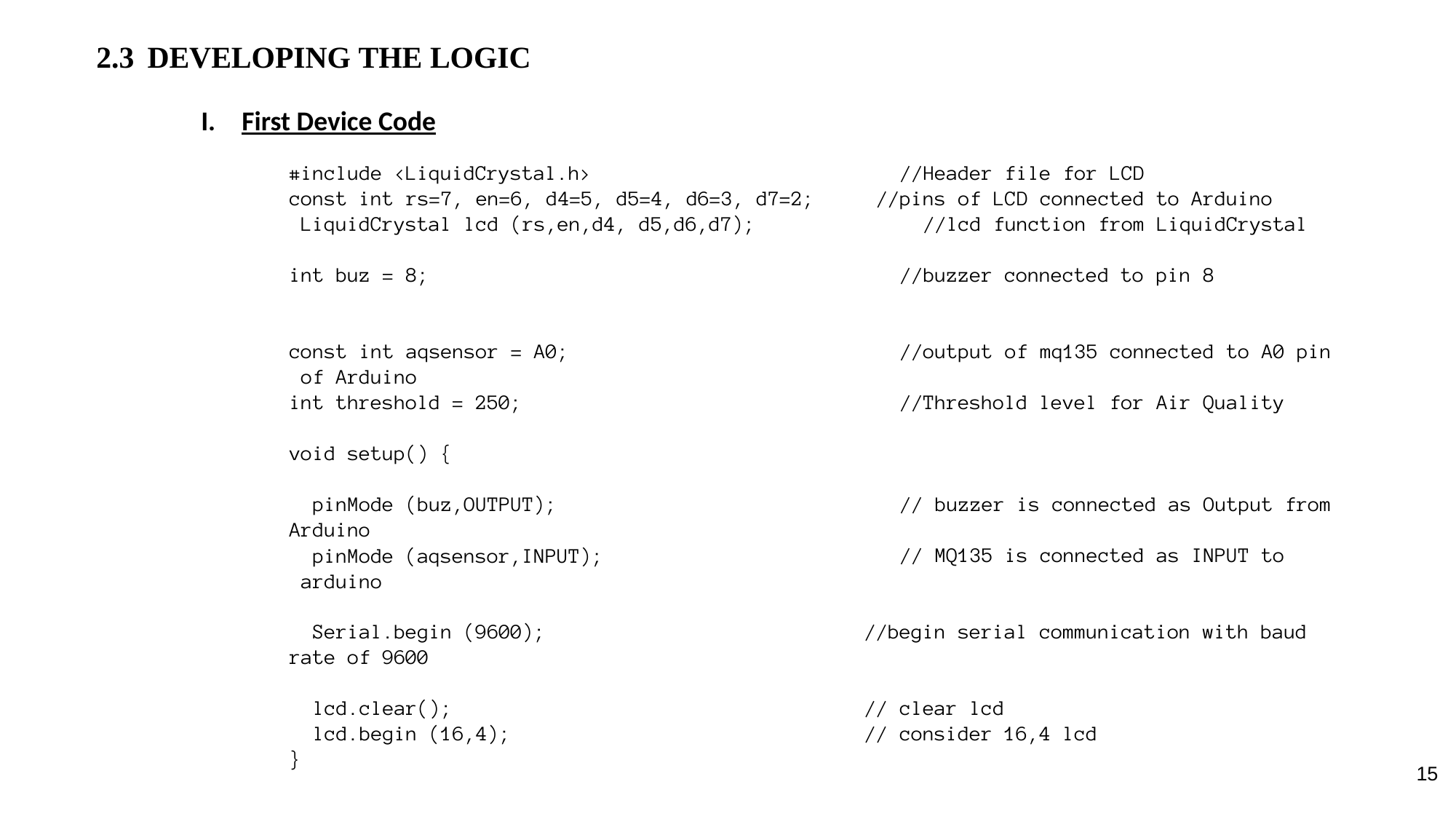

2.3 DEVELOPING THE LOGIC
First Device Code
#include <LiquidCrystal.h>
const int rs=7, en=6, d4=5, d5=4, d6=3, d7=2;
 LiquidCrystal lcd (rs,en,d4, d5,d6,d7);
//Header file for LCD
//pins of LCD connected to Arduino
//lcd function from LiquidCrystal
int buz = 8;
//buzzer connected to pin 8

const int aqsensor = A0;  of Arduino
int threshold = 250;
//output of mq135 connected to A0 pin
//Threshold level for Air Quality
void setup() {
pinMode (buz,OUTPUT);
Arduino
pinMode (aqsensor,INPUT);  arduino
// buzzer is connected as Output from
// MQ135 is connected as INPUT to
Serial.begin (9600);
rate of 9600
//begin serial communication with baud
lcd.clear();
lcd.begin (16,4);
// clear lcd
// consider 16,4 lcd
}
15